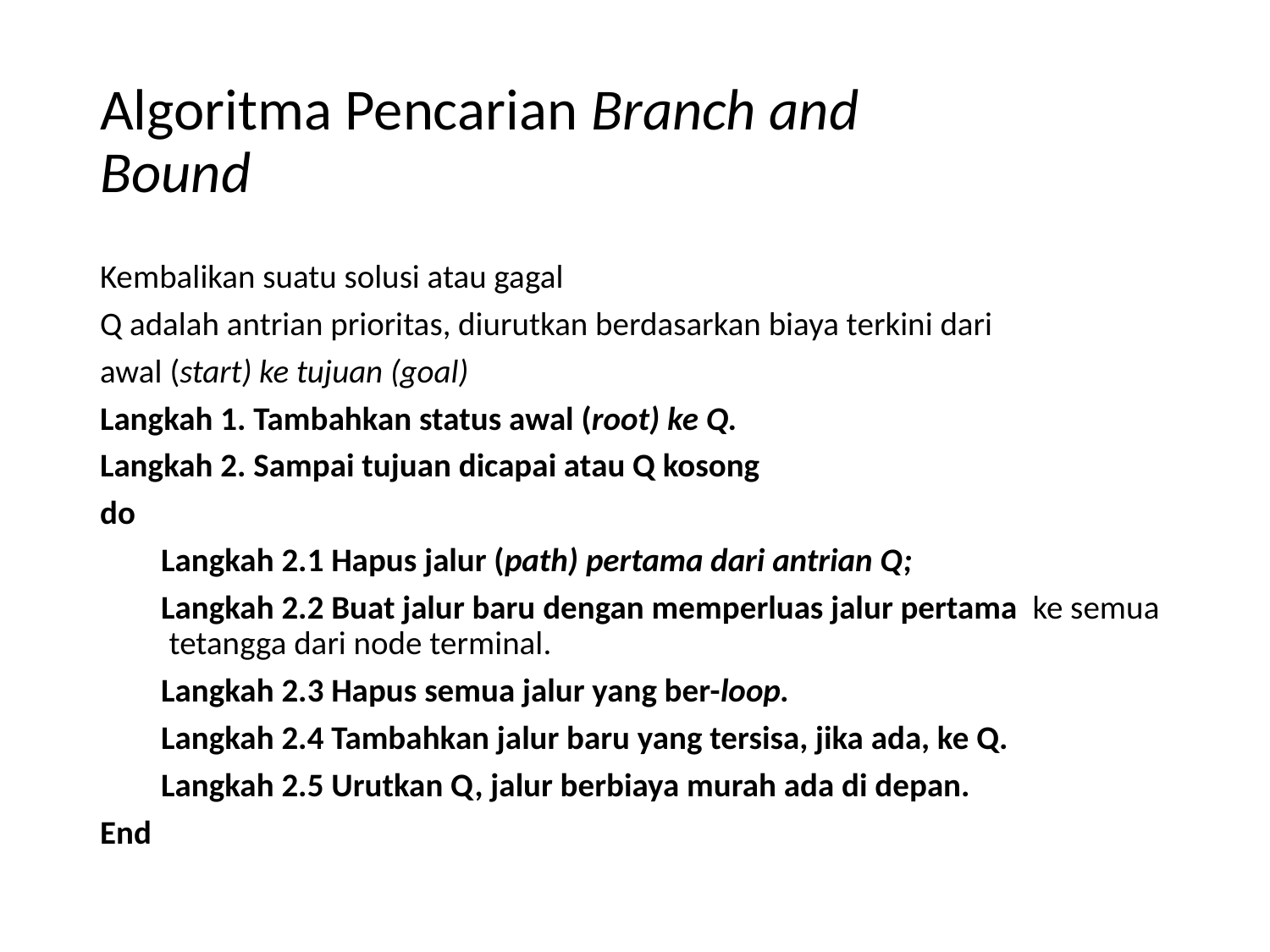

# Algoritma Pencarian Branch and Bound
Kembalikan suatu solusi atau gagal
Q adalah antrian prioritas, diurutkan berdasarkan biaya terkini dari
awal (start) ke tujuan (goal)
Langkah 1. Tambahkan status awal (root) ke Q.
Langkah 2. Sampai tujuan dicapai atau Q kosong
do
Langkah 2.1 Hapus jalur (path) pertama dari antrian Q;
Langkah 2.2 Buat jalur baru dengan memperluas jalur pertama  ke semua tetangga dari node terminal.
Langkah 2.3 Hapus semua jalur yang ber-loop.
Langkah 2.4 Tambahkan jalur baru yang tersisa, jika ada, ke Q.
Langkah 2.5 Urutkan Q, jalur berbiaya murah ada di depan.
End